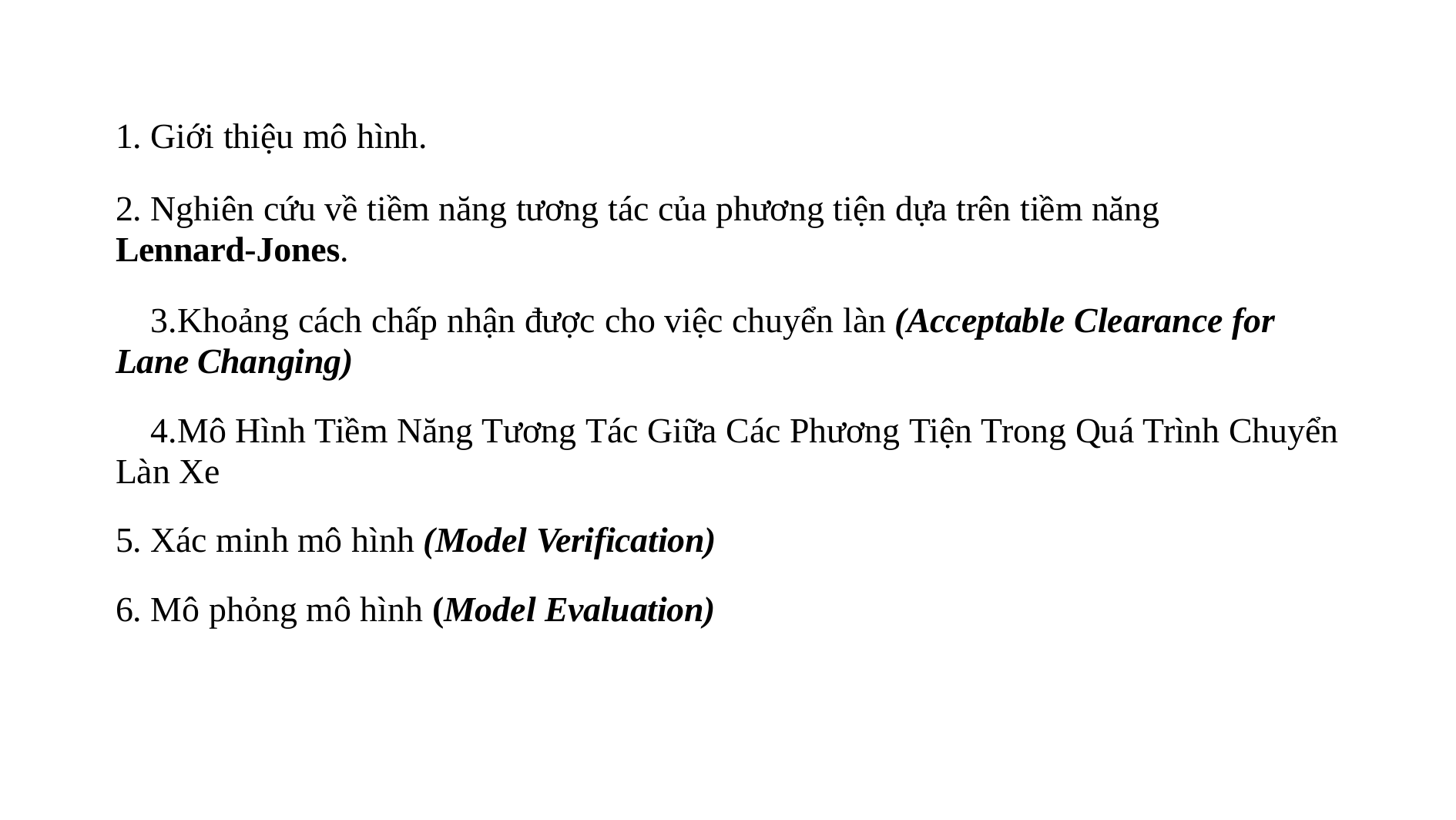

Giới thiệu mô hình.
Nghiên cứu về tiềm năng tương tác của phương tiện dựa trên tiềm năng
Lennard-Jones.
Khoảng cách chấp nhận được cho việc chuyển làn (Acceptable Clearance for Lane Changing)
Mô Hình Tiềm Năng Tương Tác Giữa Các Phương Tiện Trong Quá Trình Chuyển Làn Xe
Xác minh mô hình (Model Verification)
Mô phỏng mô hình (Model Evaluation)